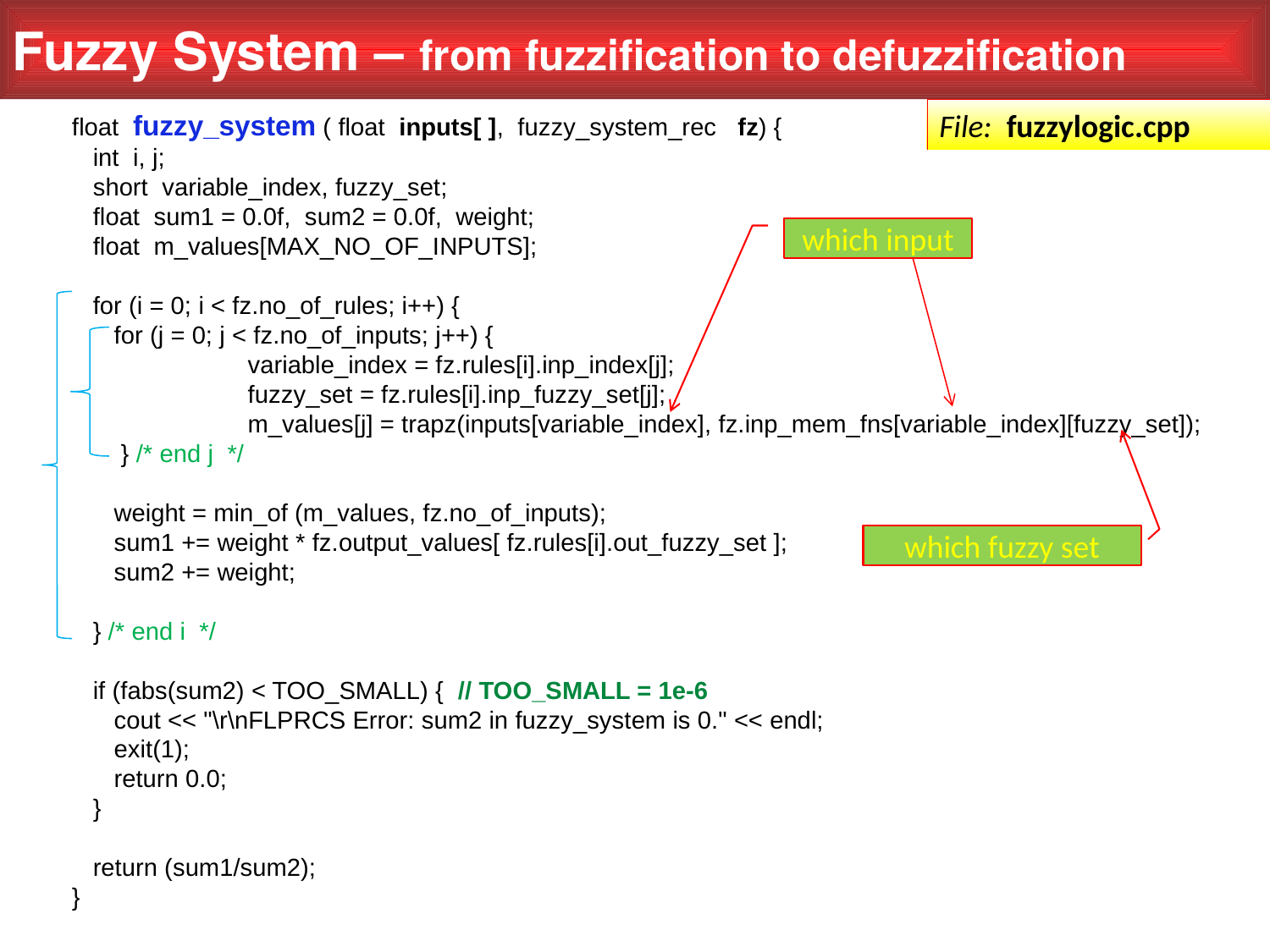

Fuzzy System – from fuzzification to defuzzification
File:  fuzzylogic.cpp
float  fuzzy_system ( float  inputs[ ],  fuzzy_system_rec   fz) {
   int  i, j;
   short  variable_index, fuzzy_set;
   float  sum1 = 0.0f,  sum2 = 0.0f,  weight;
   float  m_values[MAX_NO_OF_INPUTS];

   for (i = 0; i < fz.no_of_rules; i++) {
      for (j = 0; j < fz.no_of_inputs; j++) {
	       variable_index = fz.rules[i].inp_index[j];
	       fuzzy_set = fz.rules[i].inp_fuzzy_set[j];
	       m_values[j] = trapz(inputs[variable_index], fz.inp_mem_fns[variable_index][fuzzy_set]);
       } /* end j  */

      weight = min_of (m_values, fz.no_of_inputs);
      sum1 += weight * fz.output_values[ fz.rules[i].out_fuzzy_set ];
      sum2 += weight;

   } /* end i  */

   if (fabs(sum2) < TOO_SMALL) {  // TOO_SMALL = 1e-6
      cout << "\r\nFLPRCS Error: sum2 in fuzzy_system is 0." << endl;
      exit(1);
      return 0.0;
   }

   return (sum1/sum2);
}
which input

which fuzzy set